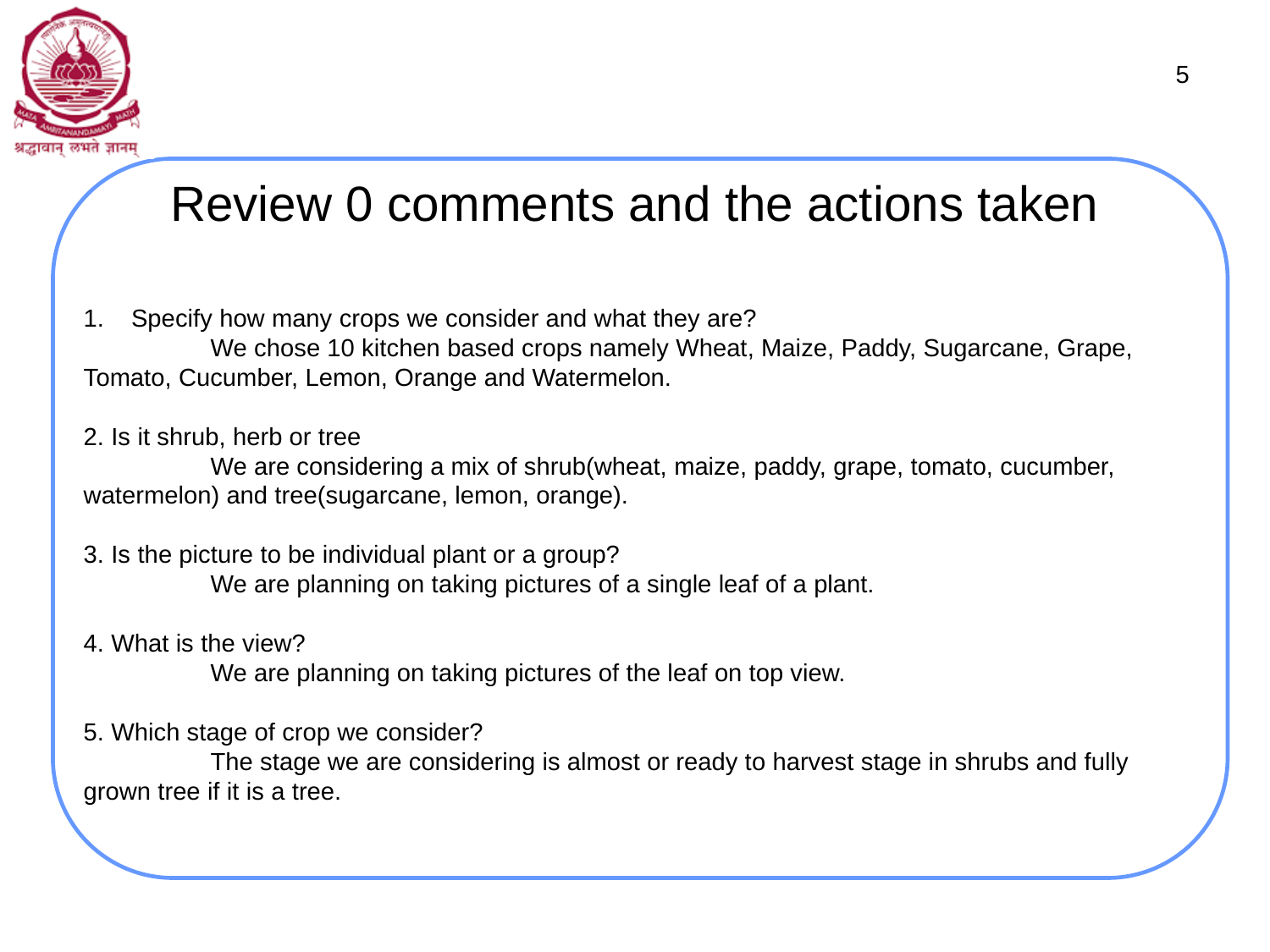

5
# Review 0 comments and the actions taken
Specify how many crops we consider and what they are?
	We chose 10 kitchen based crops namely Wheat, Maize, Paddy, Sugarcane, Grape, Tomato, Cucumber, Lemon, Orange and Watermelon.

2. Is it shrub, herb or tree
	We are considering a mix of shrub(wheat, maize, paddy, grape, tomato, cucumber, watermelon) and tree(sugarcane, lemon, orange).

3. Is the picture to be individual plant or a group?
	We are planning on taking pictures of a single leaf of a plant.

4. What is the view?
	We are planning on taking pictures of the leaf on top view.

5. Which stage of crop we consider?
	The stage we are considering is almost or ready to harvest stage in shrubs and fully grown tree if it is a tree.